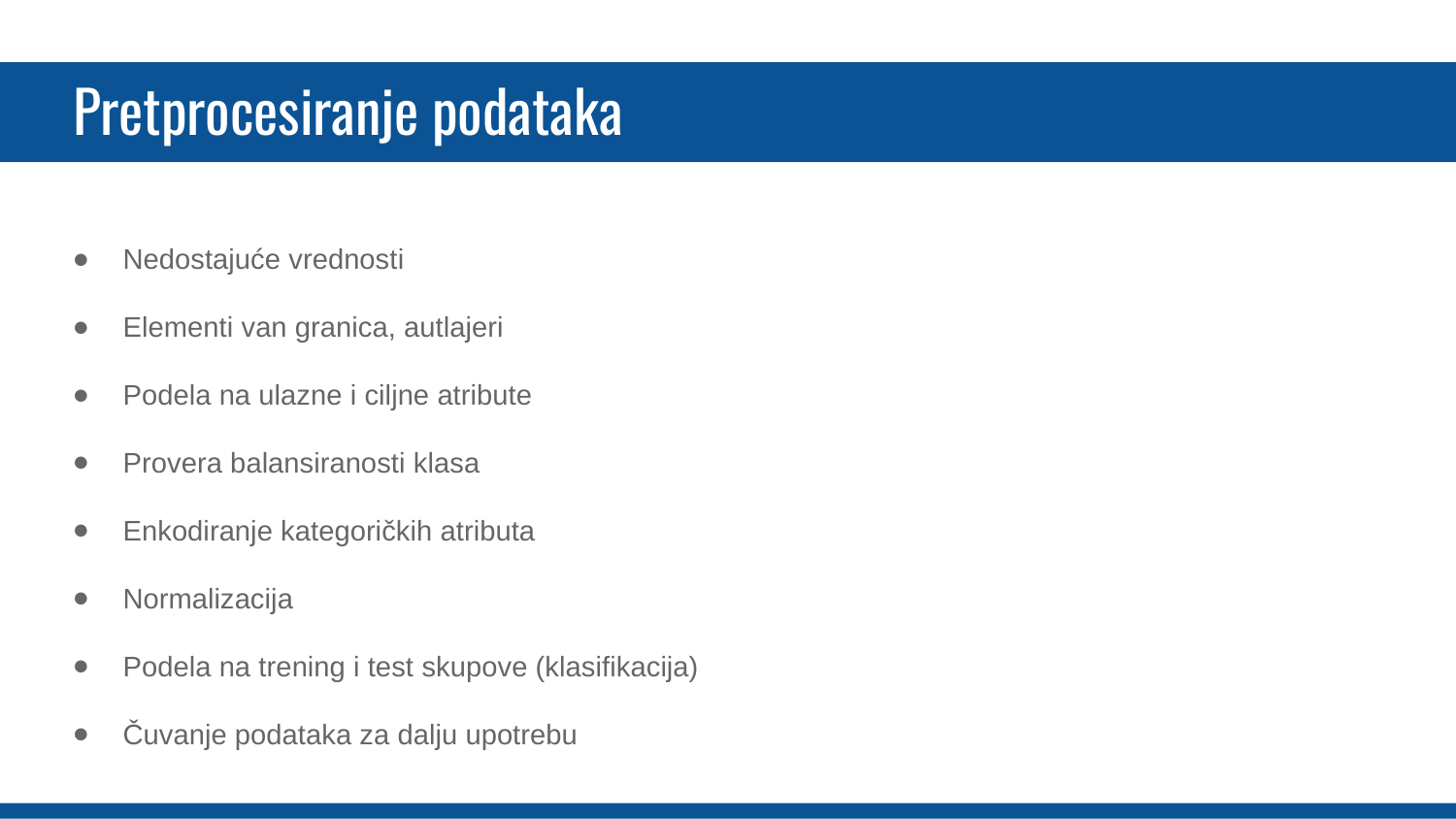

# Pretprocesiranje podataka
Nedostajuće vrednosti
Elementi van granica, autlajeri
Podela na ulazne i ciljne atribute
Provera balansiranosti klasa
Enkodiranje kategoričkih atributa
Normalizacija
Podela na trening i test skupove (klasifikacija)
Čuvanje podataka za dalju upotrebu